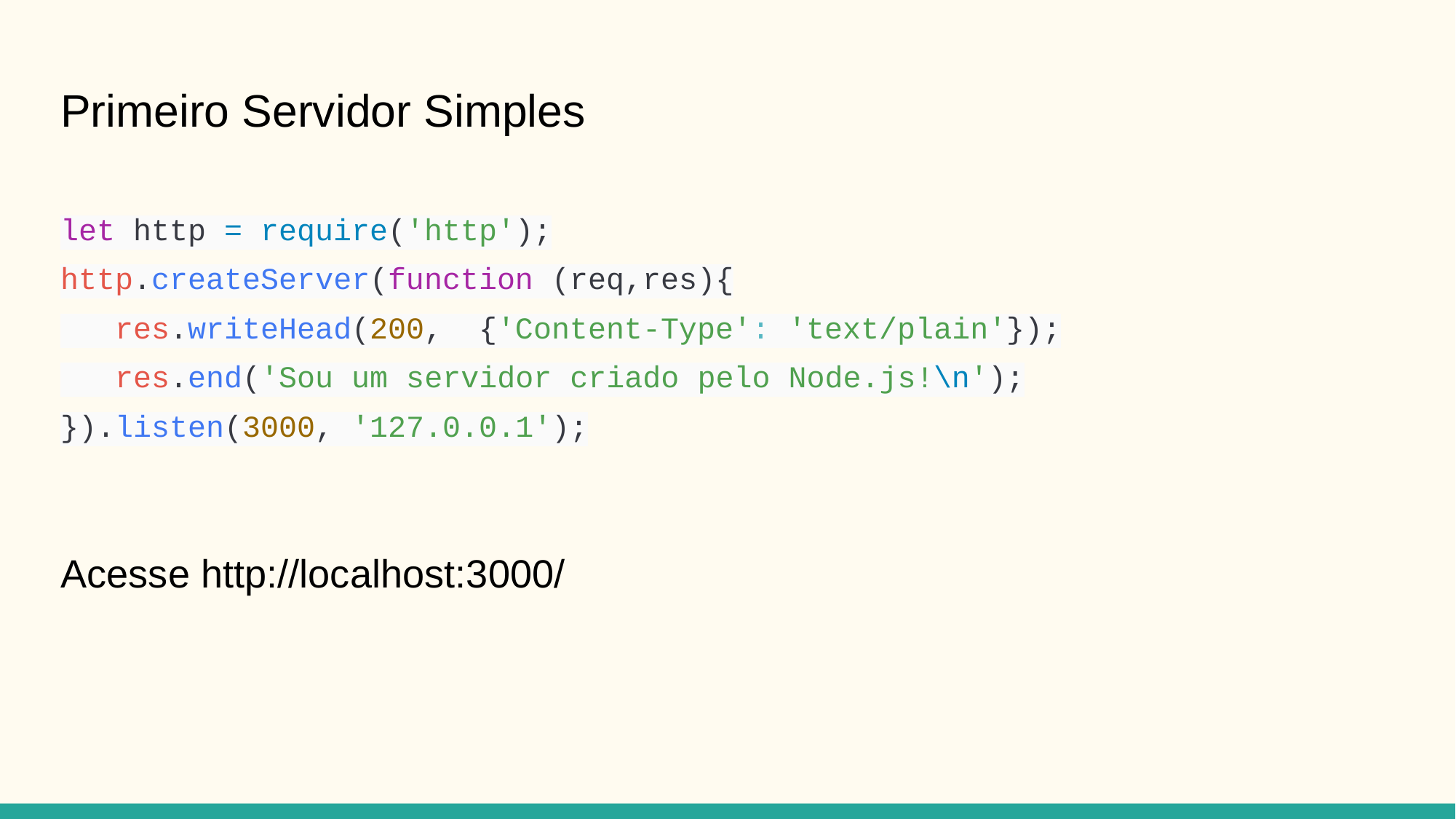

# Primeiro Servidor Simples
let http = require('http');
http.createServer(function (req,res){
   res.writeHead(200,  {'Content-Type': 'text/plain'});
   res.end('Sou um servidor criado pelo Node.js!\n');
}).listen(3000, '127.0.0.1');

Acesse http://localhost:3000/